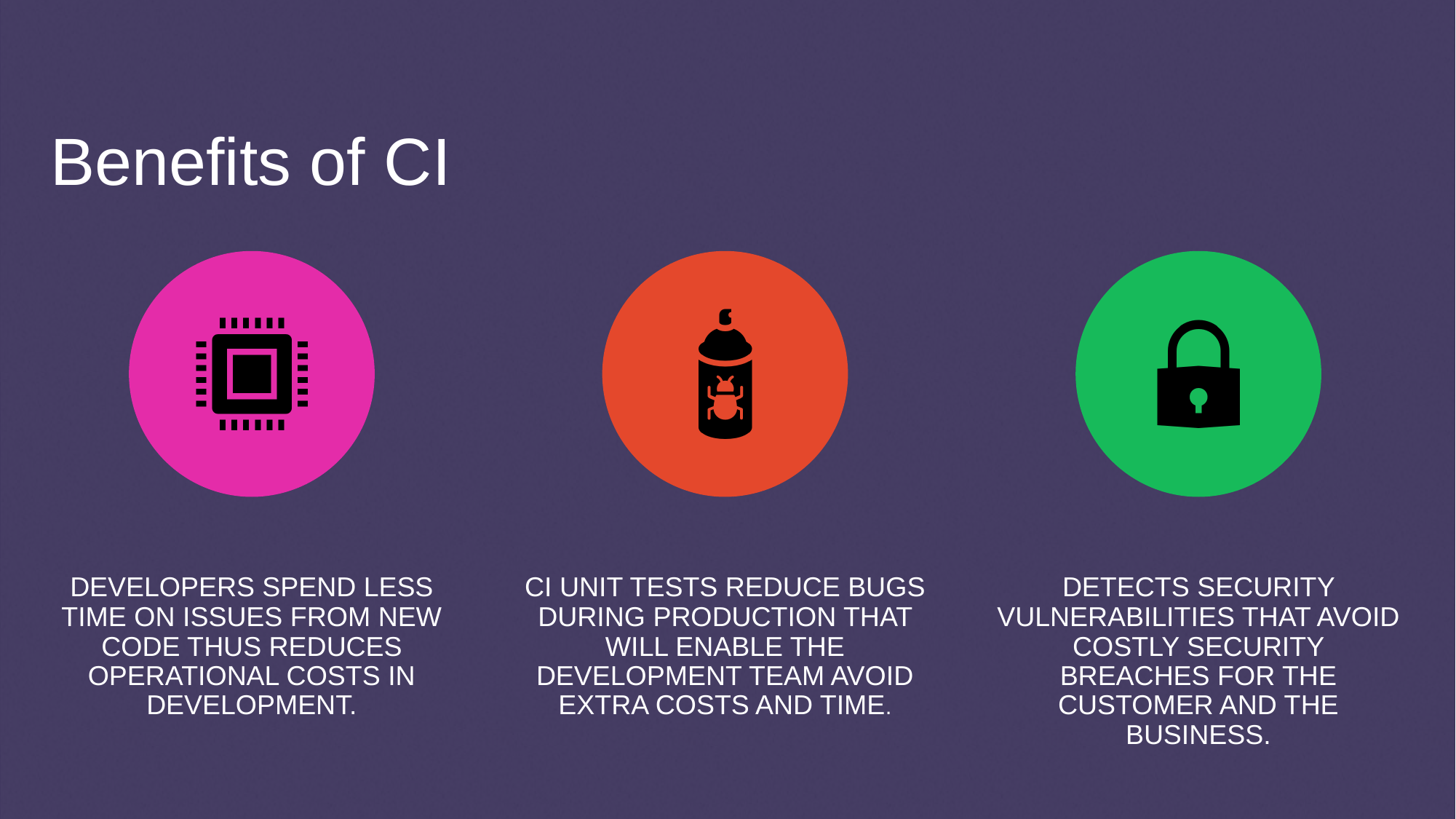

# Benefits of CI
Developers spend less time on issues from new code thus reduces operational costs in development.
CI unit tests reduce bugs during production that will enable the development team avoid extra costs and time.
Detects security vulnerabilities that avoid costly security breaches for the customer and the business.